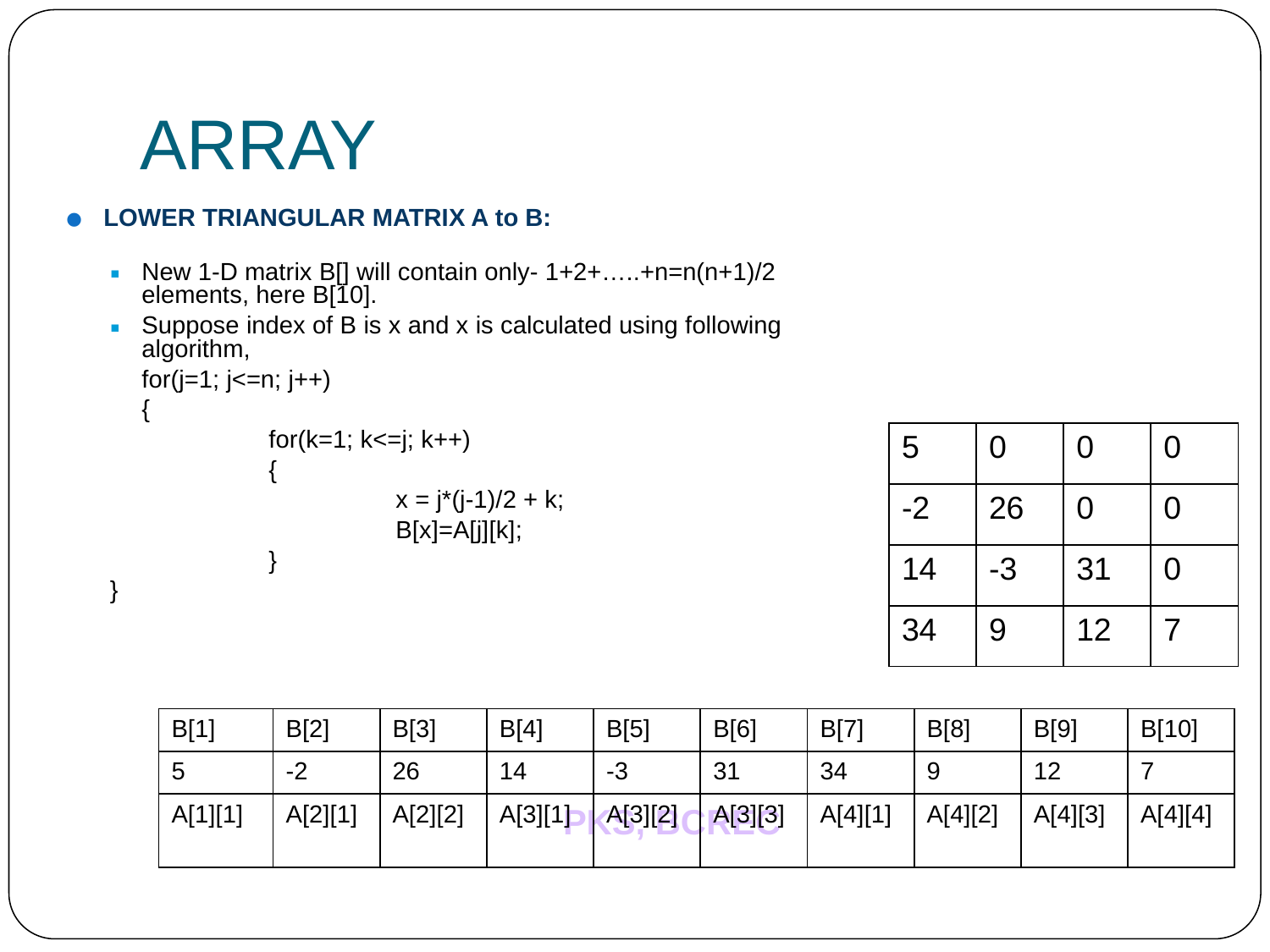

# ARRAY
LOWER TRIANGULAR MATRIX A to B:

New 1-D matrix B[] will contain only- 1+2+…..+n=n(n+1)/2 elements, here B[10].
Suppose index of B is x and x is calculated using following algorithm,
	for(j=1; j<=n; j++)
	{
		for(k=1; k<=j; k++)
		{
			x = j*(j-1)/2 + k;
			B[x]=A[j][k];
		}
}
| 5 | 0 | 0 | 0 |
| --- | --- | --- | --- |
| -2 | 26 | 0 | 0 |
| 14 | -3 | 31 | 0 |
| 34 | 9 | 12 | 7 |
| B[1] | B[2] | B[3] | B[4] | B[5] | B[6] | B[7] | B[8] | B[9] | B[10] |
| --- | --- | --- | --- | --- | --- | --- | --- | --- | --- |
| 5 | -2 | 26 | 14 | -3 | 31 | 34 | 9 | 12 | 7 |
| A[1][1] | A[2][1] | A[2][2] | A[3][1] | A[3][2] | A[3][3] | A[4][1] | A[4][2] | A[4][3] | A[4][4] |